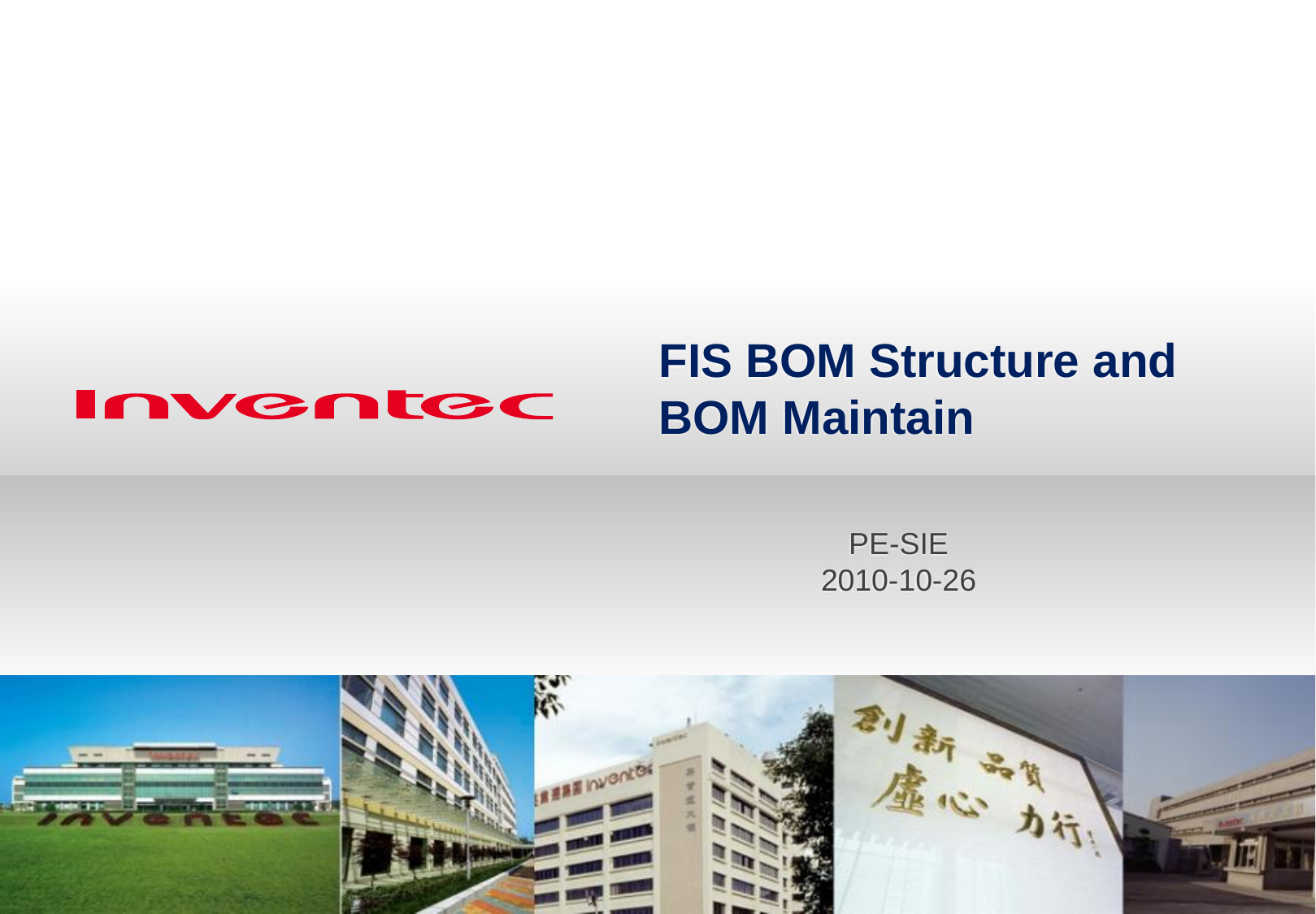

# FIS BOM Structure and BOM Maintain
PE-SIE
2010-10-26